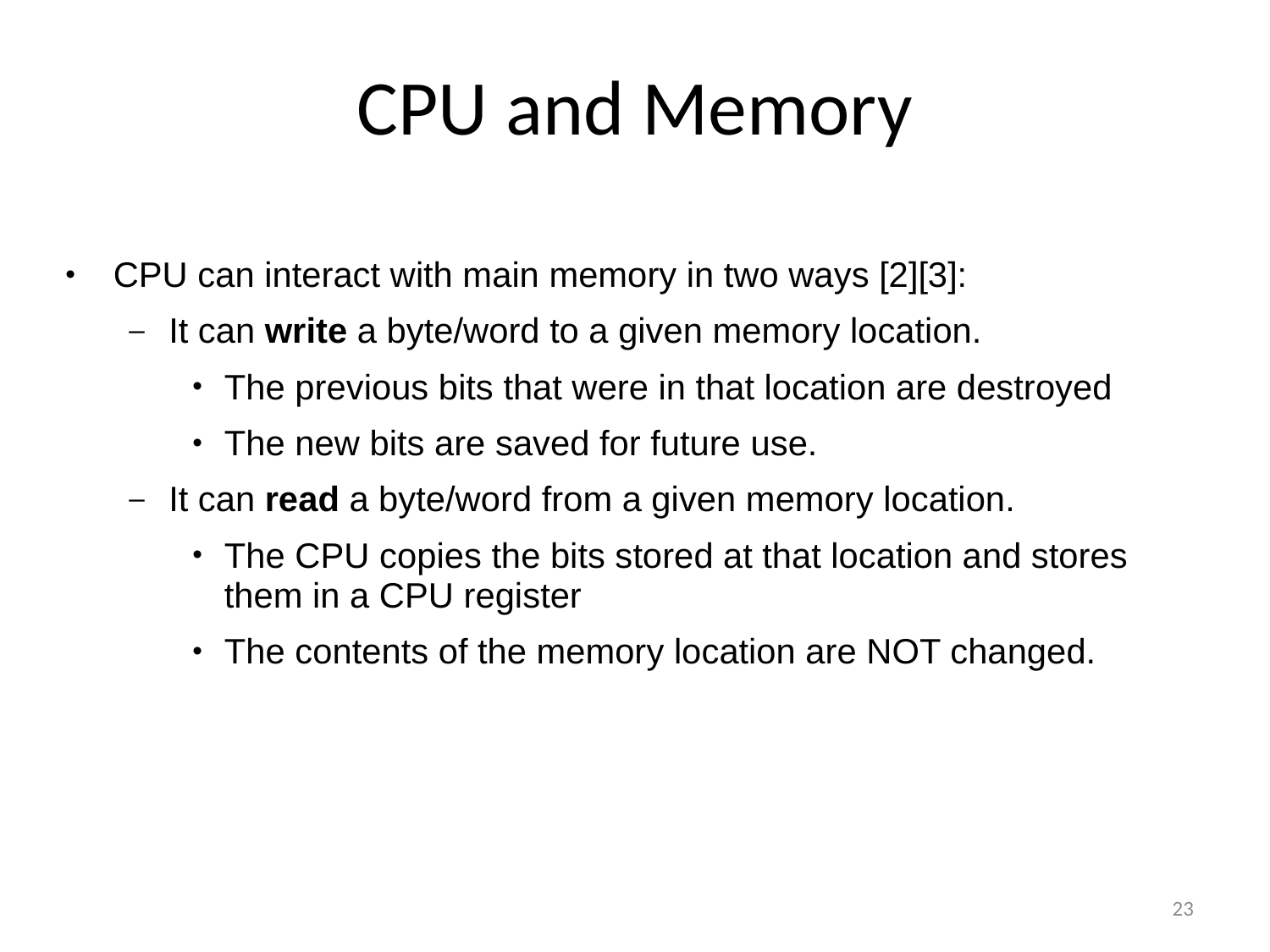

# CPU and Memory

CPU can interact with main memory in two ways [2][3]:
It can write a byte/word to a given memory location.
The previous bits that were in that location are destroyed
The new bits are saved for future use.
It can read a byte/word from a given memory location.
The CPU copies the bits stored at that location and stores them in a CPU register
The contents of the memory location are NOT changed.
23